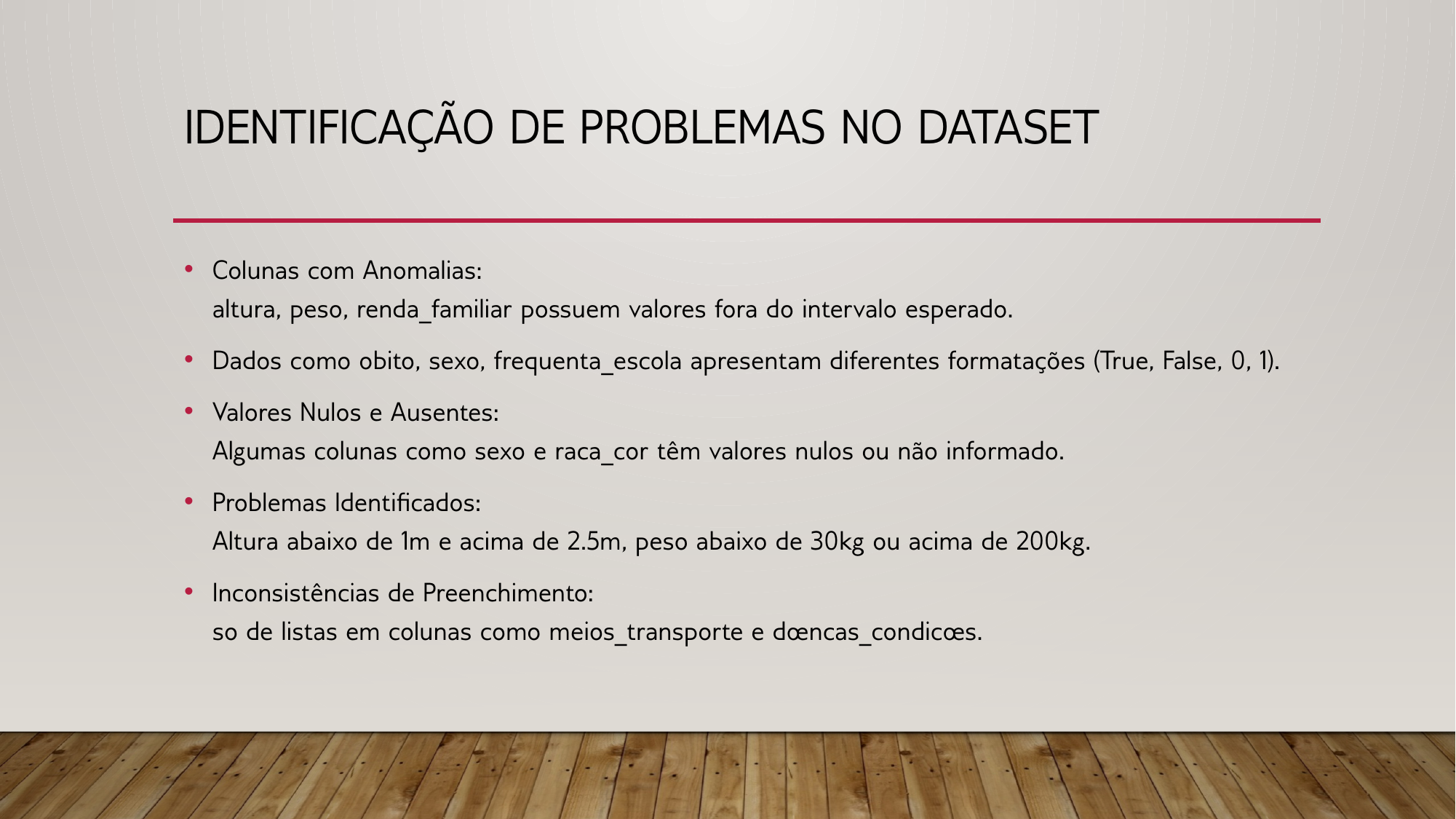

# Identificação de Problemas no Dataset
Colunas com Anomalias:
altura, peso, renda_familiar possuem valores fora do intervalo esperado.
Dados como obito, sexo, frequenta_escola apresentam diferentes formatações (True, False, 0, 1).
Valores Nulos e Ausentes:
Algumas colunas como sexo e raca_cor têm valores nulos ou não informado.
Problemas Identificados:
Altura abaixo de 1m e acima de 2.5m, peso abaixo de 30kg ou acima de 200kg.
Inconsistências de Preenchimento:
so de listas em colunas como meios_transporte e doencas_condicoes.